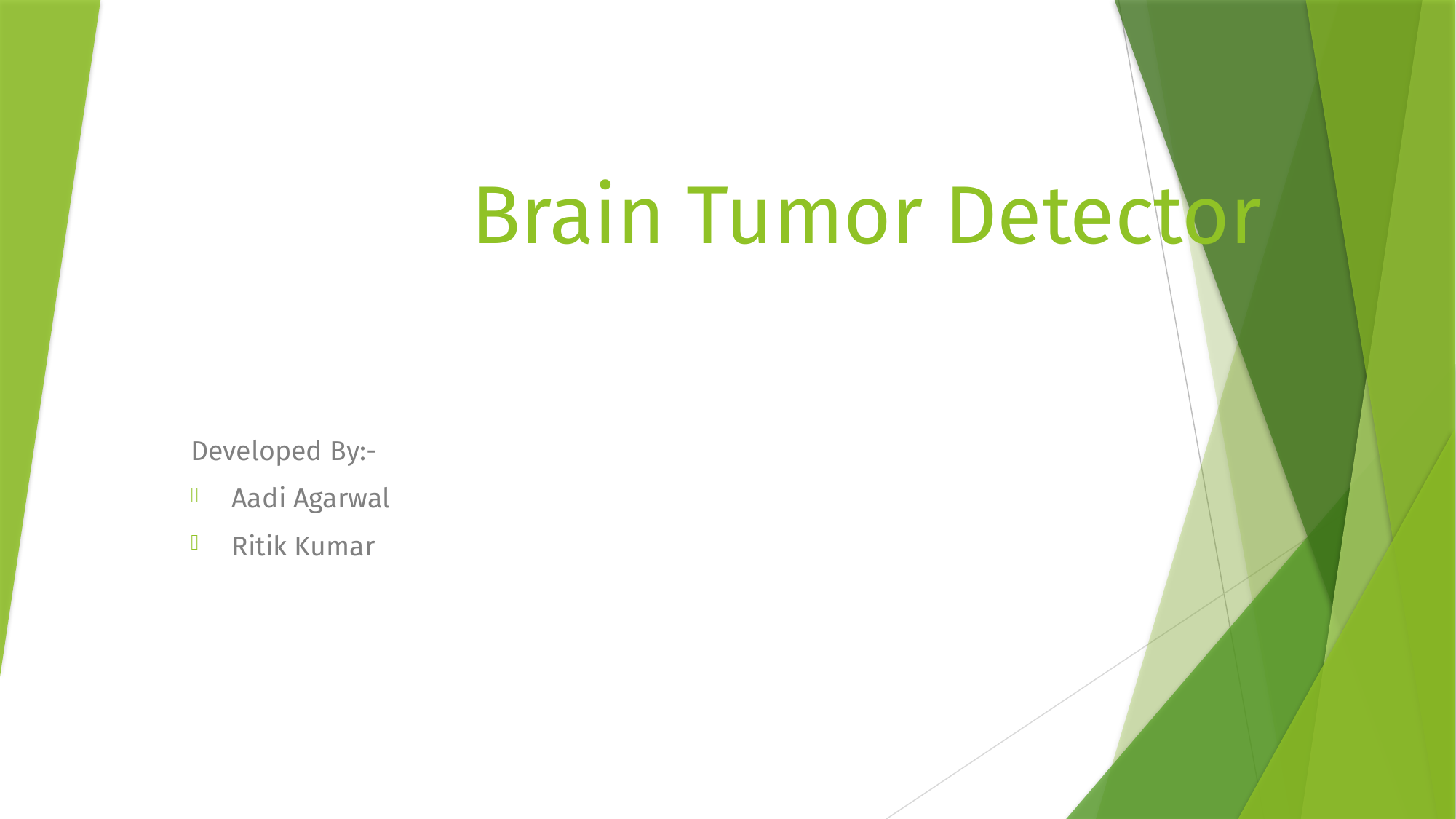

# Brain Tumor Detector
Developed By:-
Aadi Agarwal
Ritik Kumar